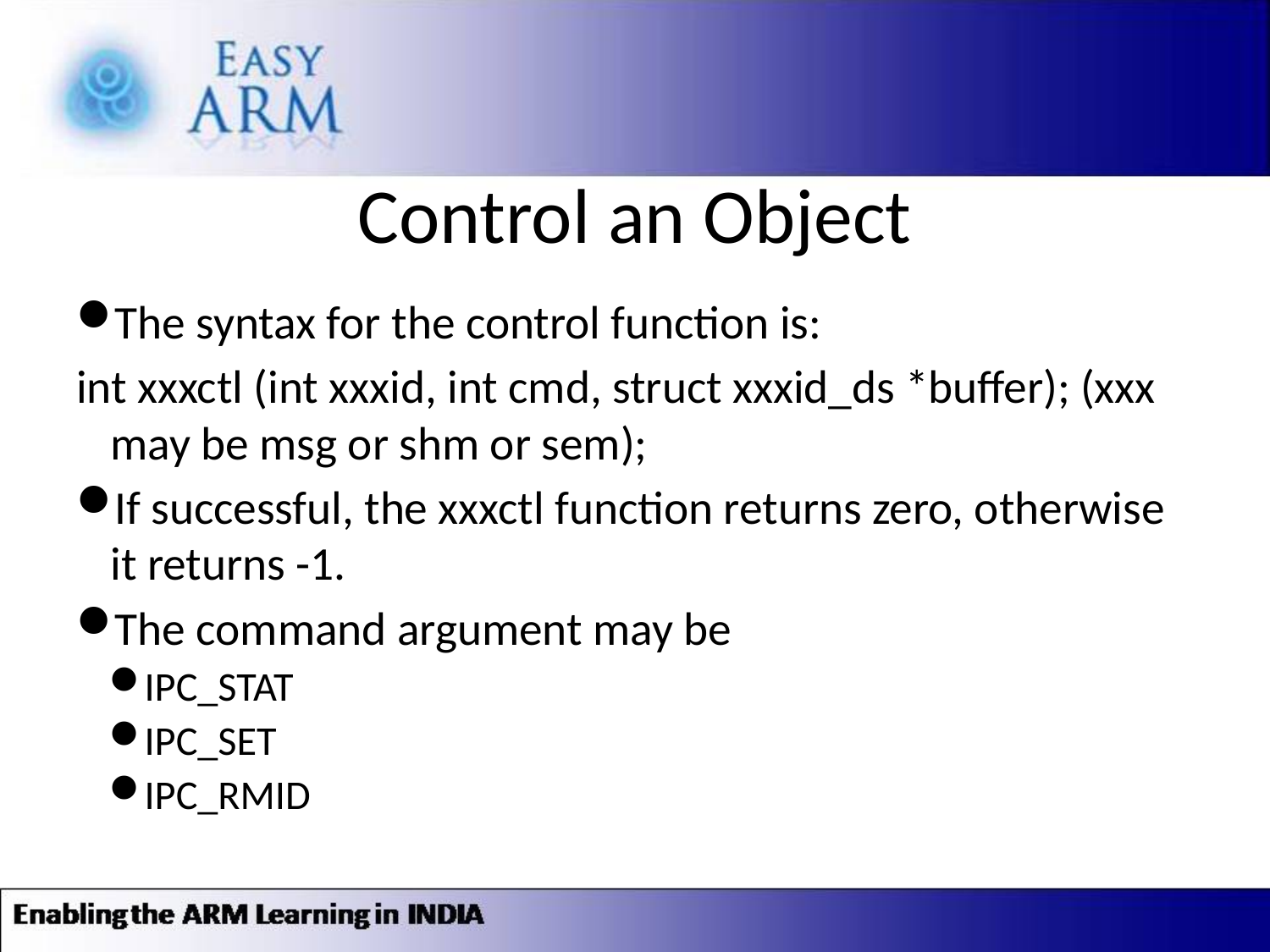

# Control an Object
The syntax for the control function is:
int xxxctl (int xxxid, int cmd, struct xxxid_ds *buffer); (xxx may be msg or shm or sem);
If successful, the xxxctl function returns zero, otherwise it returns -1.
The command argument may be
IPC_STAT
IPC_SET
IPC_RMID